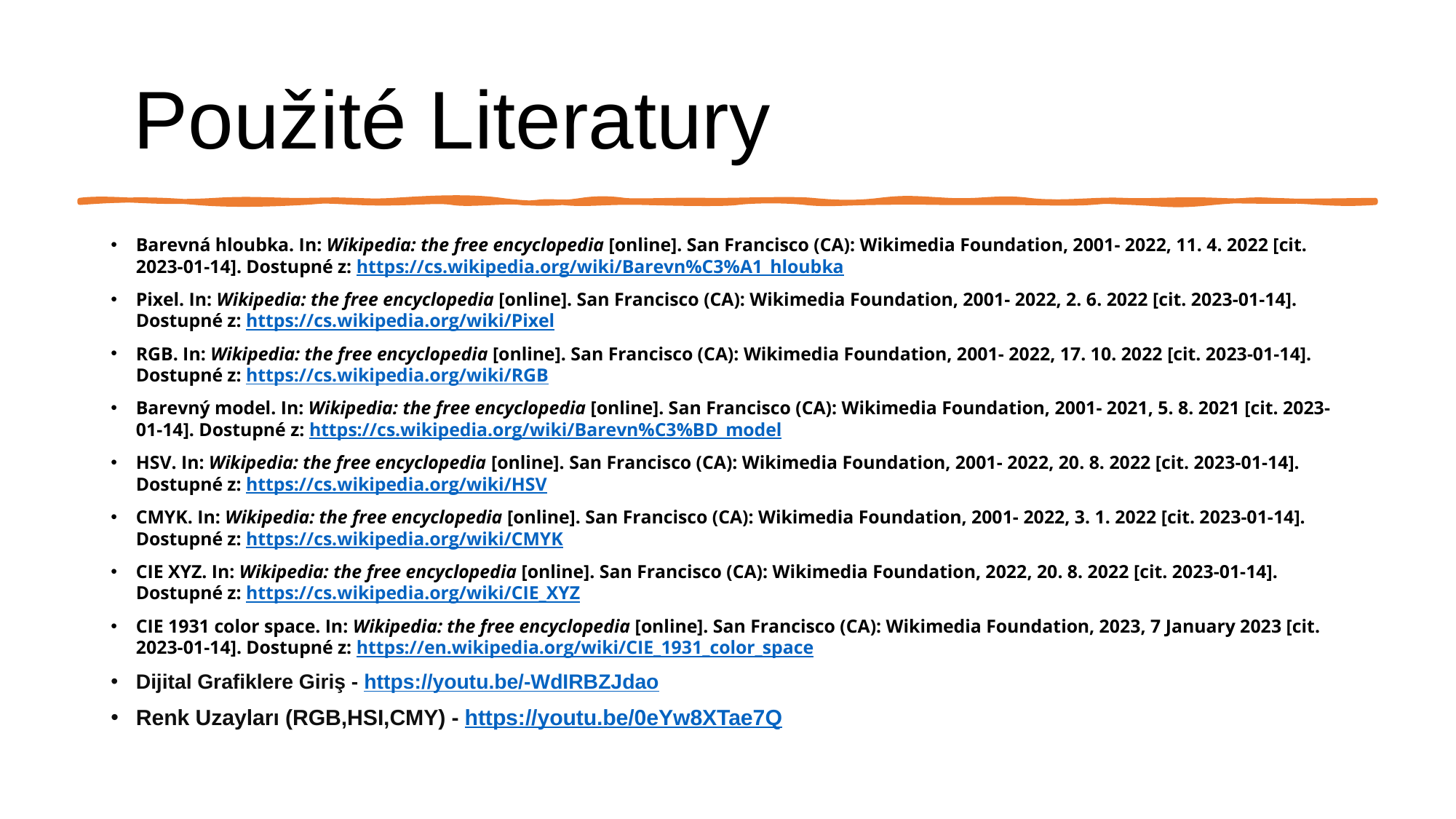

# Použité Literatury

Barevná hloubka. In: Wikipedia: the free encyclopedia [online]. San Francisco (CA): Wikimedia Foundation, 2001- 2022, 11. 4. 2022 [cit. 2023-01-14]. Dostupné z: https://cs.wikipedia.org/wiki/Barevn%C3%A1_hloubka
Pixel. In: Wikipedia: the free encyclopedia [online]. San Francisco (CA): Wikimedia Foundation, 2001- 2022, 2. 6. 2022 [cit. 2023-01-14]. Dostupné z: https://cs.wikipedia.org/wiki/Pixel
RGB. In: Wikipedia: the free encyclopedia [online]. San Francisco (CA): Wikimedia Foundation, 2001- 2022, 17. 10. 2022 [cit. 2023-01-14]. Dostupné z: https://cs.wikipedia.org/wiki/RGB
Barevný model. In: Wikipedia: the free encyclopedia [online]. San Francisco (CA): Wikimedia Foundation, 2001- 2021, 5. 8. 2021 [cit. 2023-01-14]. Dostupné z: https://cs.wikipedia.org/wiki/Barevn%C3%BD_model
HSV. In: Wikipedia: the free encyclopedia [online]. San Francisco (CA): Wikimedia Foundation, 2001- 2022, 20. 8. 2022 [cit. 2023-01-14]. Dostupné z: https://cs.wikipedia.org/wiki/HSV
CMYK. In: Wikipedia: the free encyclopedia [online]. San Francisco (CA): Wikimedia Foundation, 2001- 2022, 3. 1. 2022 [cit. 2023-01-14]. Dostupné z: https://cs.wikipedia.org/wiki/CMYK
CIE XYZ. In: Wikipedia: the free encyclopedia [online]. San Francisco (CA): Wikimedia Foundation, 2022, 20. 8. 2022 [cit. 2023-01-14]. Dostupné z: https://cs.wikipedia.org/wiki/CIE_XYZ
CIE 1931 color space. In: Wikipedia: the free encyclopedia [online]. San Francisco (CA): Wikimedia Foundation, 2023, 7 January 2023 [cit. 2023-01-14]. Dostupné z: https://en.wikipedia.org/wiki/CIE_1931_color_space
Dijital Grafiklere Giriş - https://youtu.be/-WdIRBZJdao
Renk Uzayları (RGB,HSI,CMY) - https://youtu.be/0eYw8XTae7Q